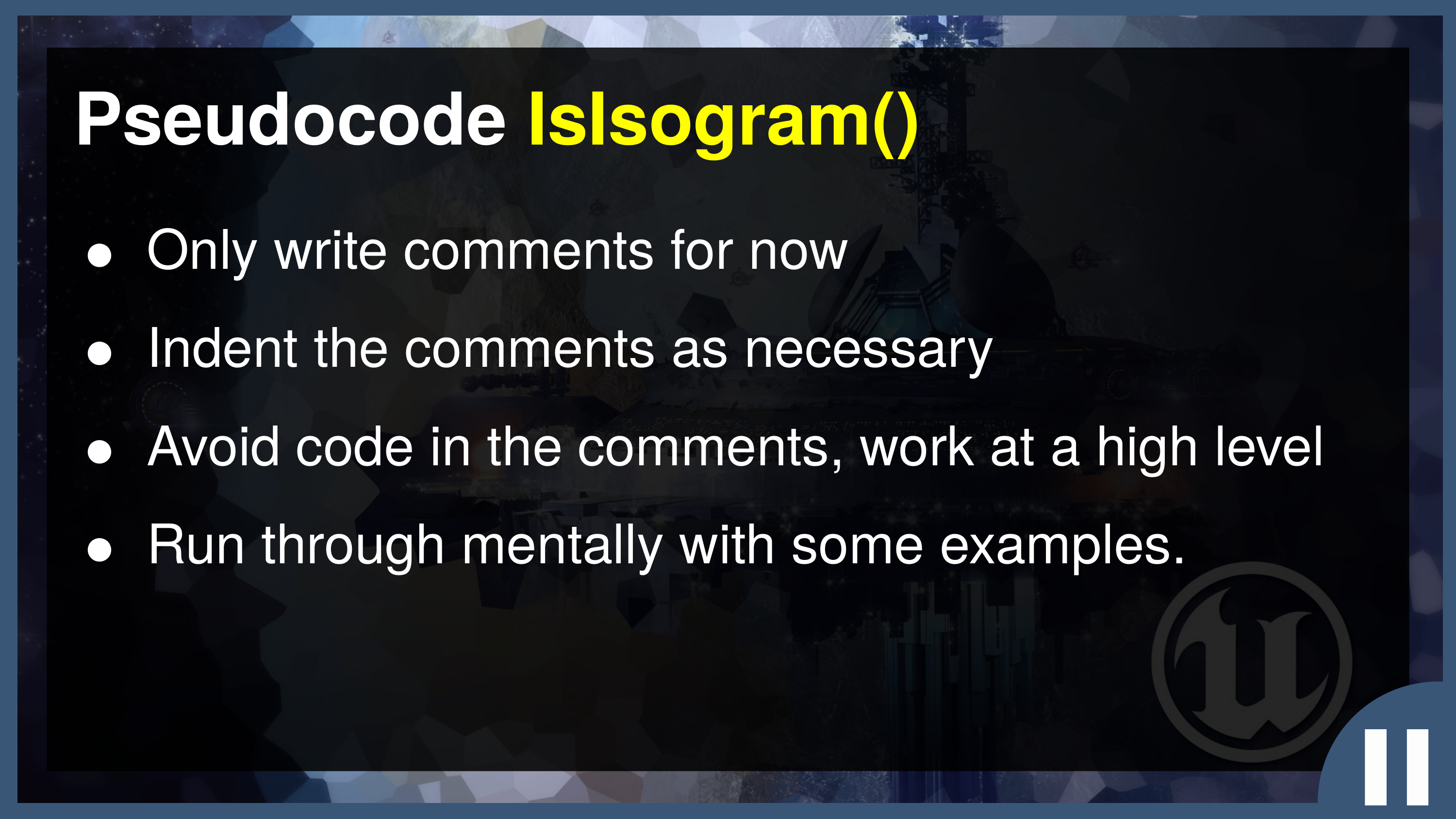

Pseudocode IsIsogram()
Only write comments for now
Indent the comments as necessary
Avoid code in the comments, work at a high level
Run through mentally with some examples.